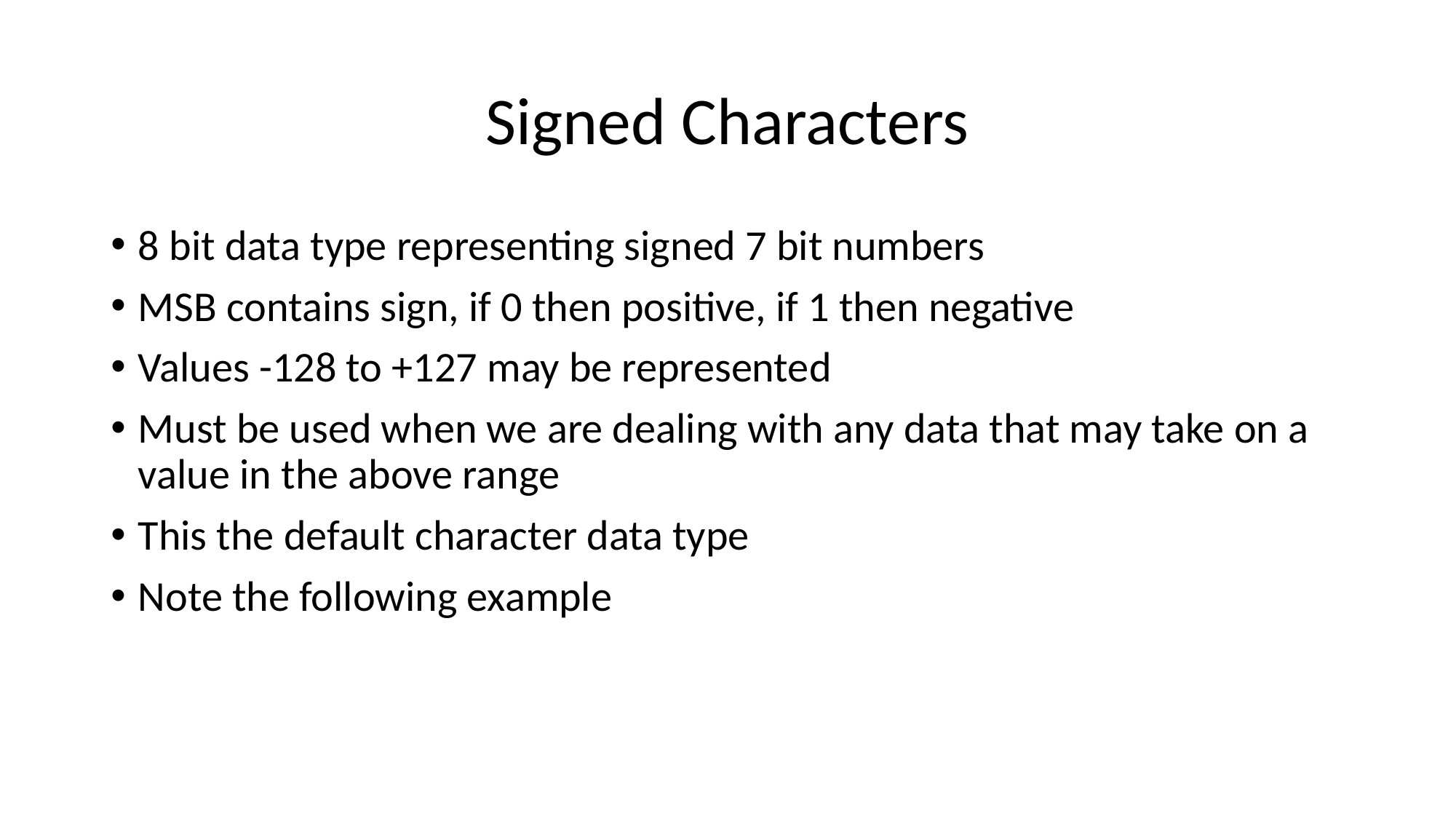

# Signed Characters
8 bit data type representing signed 7 bit numbers
MSB contains sign, if 0 then positive, if 1 then negative
Values -128 to +127 may be represented
Must be used when we are dealing with any data that may take on a value in the above range
This the default character data type
Note the following example